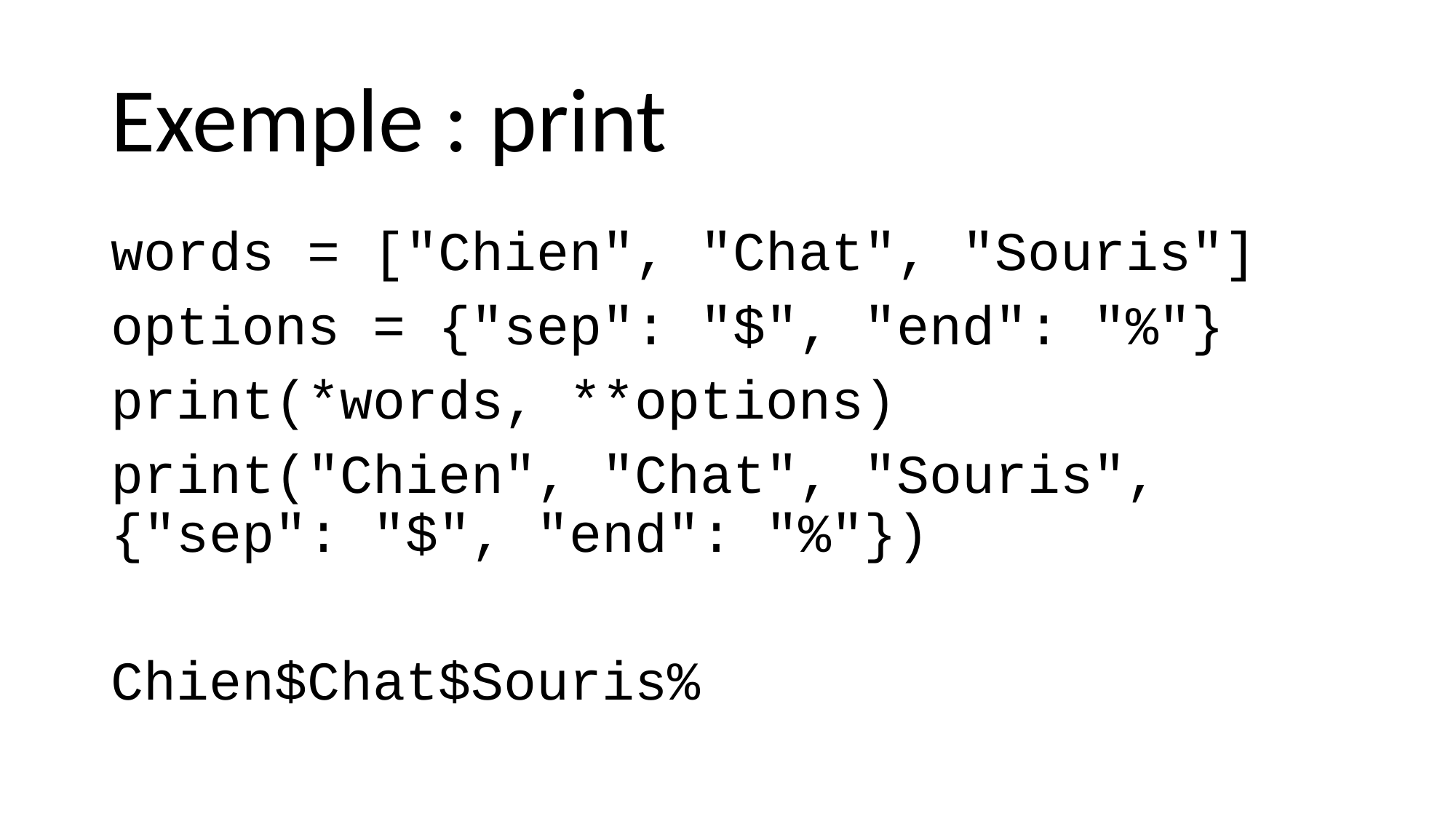

# Exemple : print
words = ["Chien", "Chat", "Souris"]
options = {"sep": "$", "end": "%"}
print(*words, **options)
print("Chien", "Chat", "Souris", {"sep": "$", "end": "%"})

Chien$Chat$Souris%